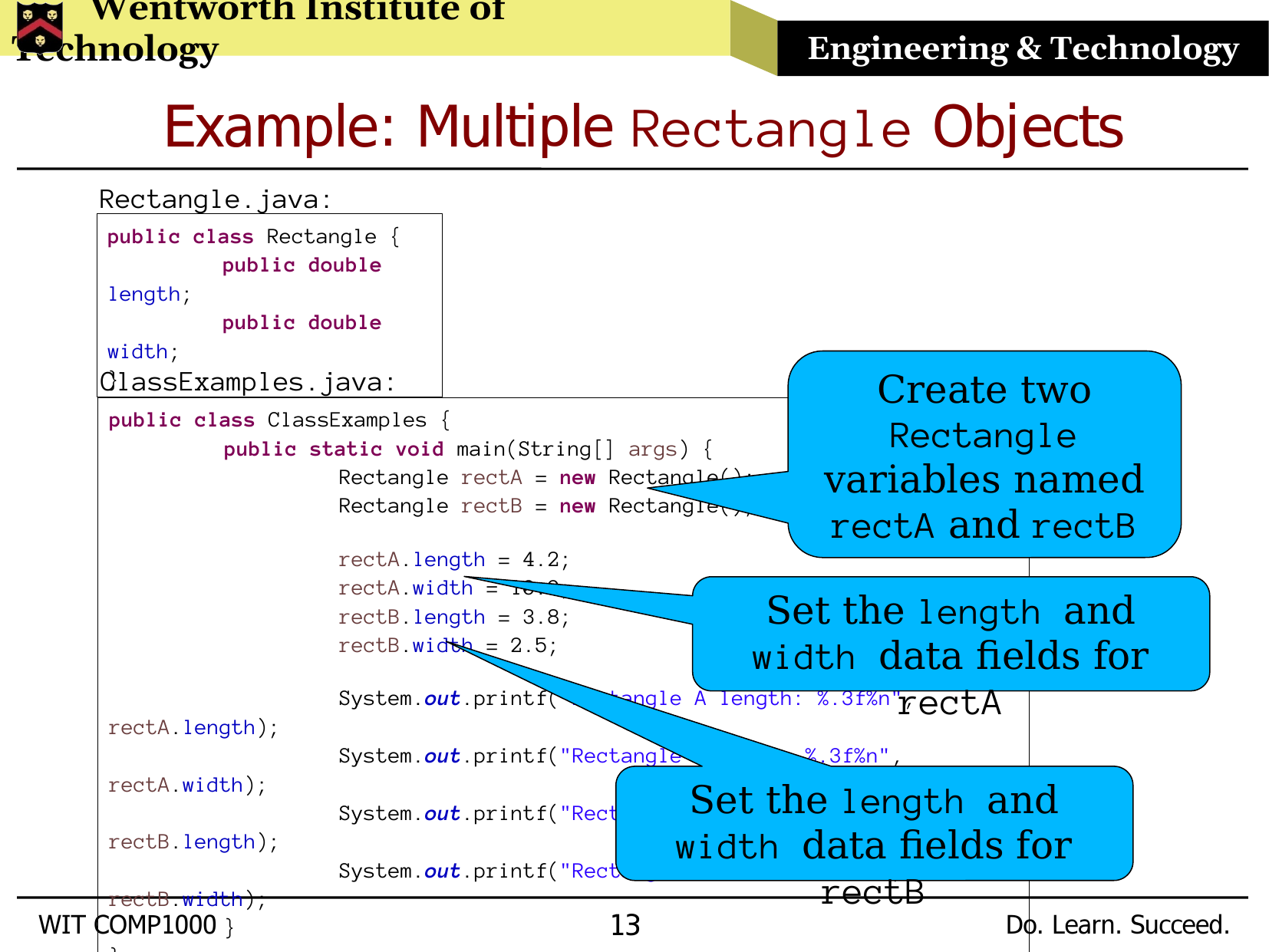

# Example: Multiple Rectangle Objects
Rectangle.java:
public class Rectangle {
	public double length;
	public double width;
}
Create two Rectangle variables named rectA and rectB
ClassExamples.java:
public class ClassExamples {
	public static void main(String[] args) {
		Rectangle rectA = new Rectangle();
		Rectangle rectB = new Rectangle();

		rectA.length = 4.2;
		rectA.width = 10.0;
		rectB.length = 3.8;
		rectB.width = 2.5;

		System.out.printf("Rectangle A length: %.3f%n", rectA.length);
		System.out.printf("Rectangle A width: %.3f%n", rectA.width);
		System.out.printf("Rectangle B length: %.3f%n", rectB.length);
		System.out.printf("Rectangle B width: %.3f%n", rectB.width);
	}
}
Set the length and width data fields for rectA
Set the length and width data fields for rectB